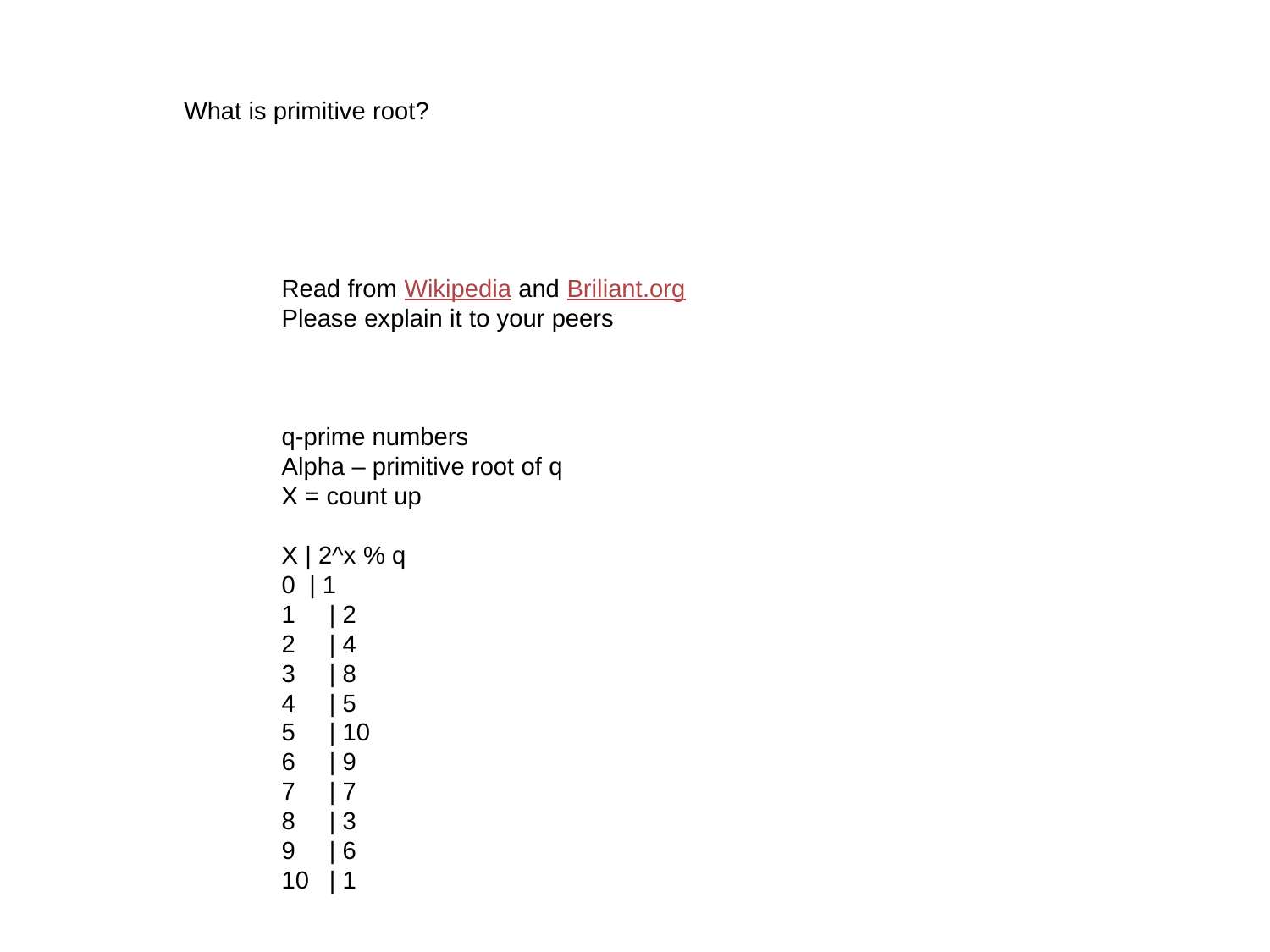

What is primitive root?
Read from Wikipedia and Briliant.org
Please explain it to your peers

q-prime numbers
Alpha – primitive root of q
X = count up

X | 2^x % q
0  | 1
| 2
| 4
| 8
| 5
| 10
| 9
| 7
| 3
| 6
| 1